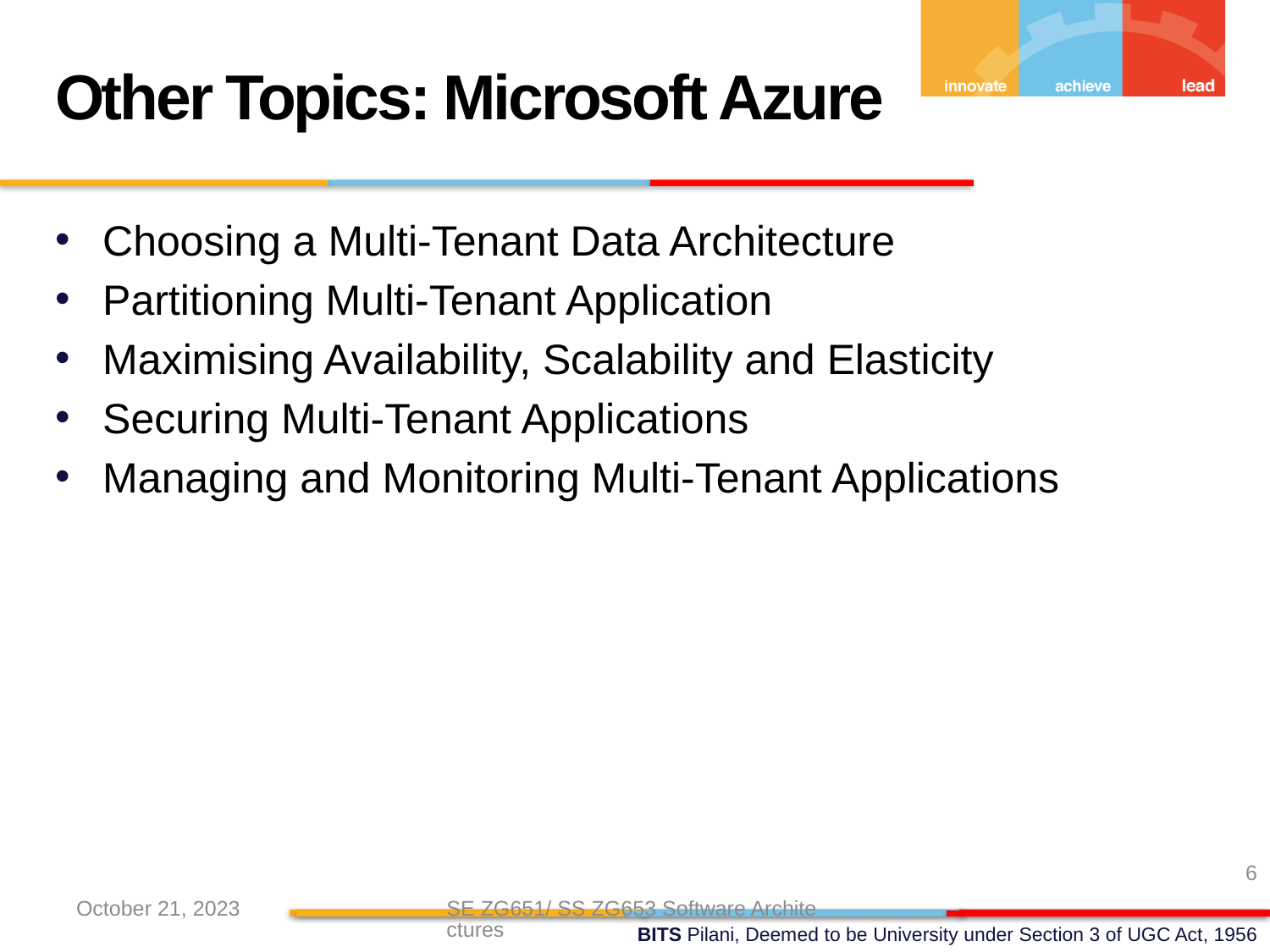

Other Topics: Microsoft Azure
Choosing a Multi-Tenant Data Architecture
Partitioning Multi-Tenant Application
Maximising Availability, Scalability and Elasticity
Securing Multi-Tenant Applications
Managing and Monitoring Multi-Tenant Applications

6
October 21, 2023
SE ZG651/ SS ZG653 Software Architectures